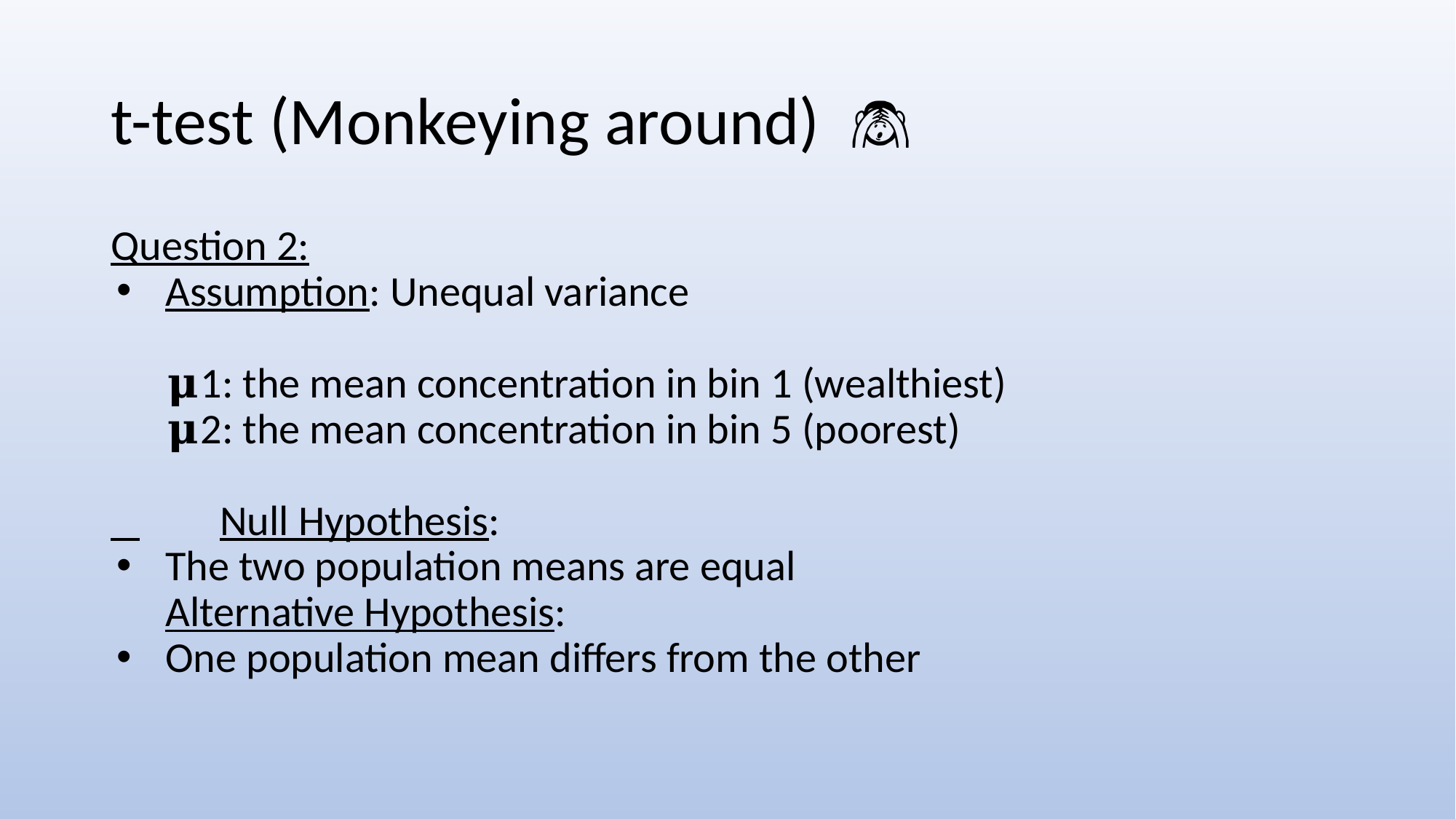

# t-test (Monkeying around)  🙈
Question 2:
Assumption: Unequal variance

𝛍1: the mean concentration in bin 1 (wealthiest)
𝛍2: the mean concentration in bin 5 (poorest)

   	Null Hypothesis:
The two population means are equal
Alternative Hypothesis:
One population mean differs from the other